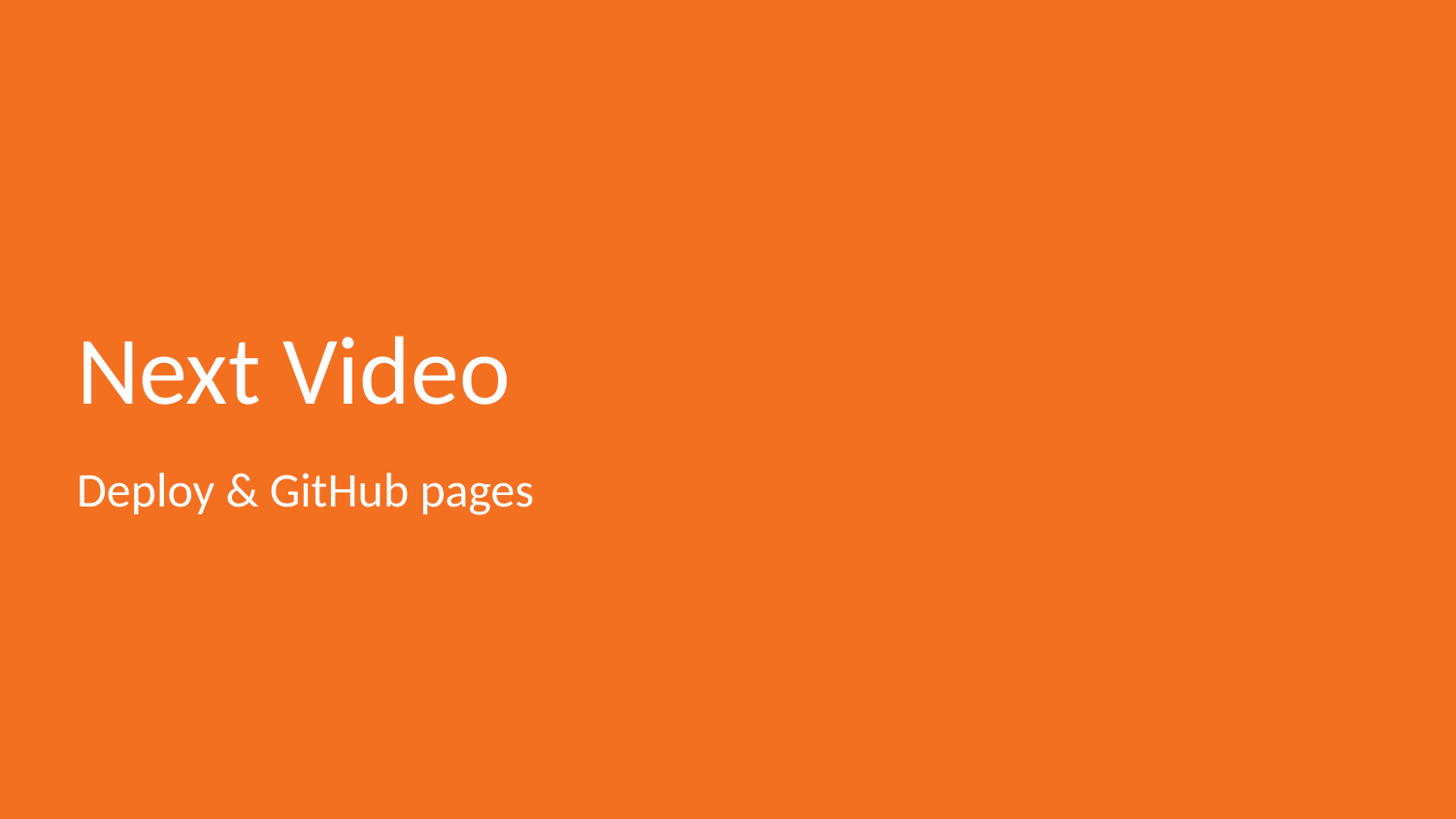

# Next Video
Deploy & GitHub pages